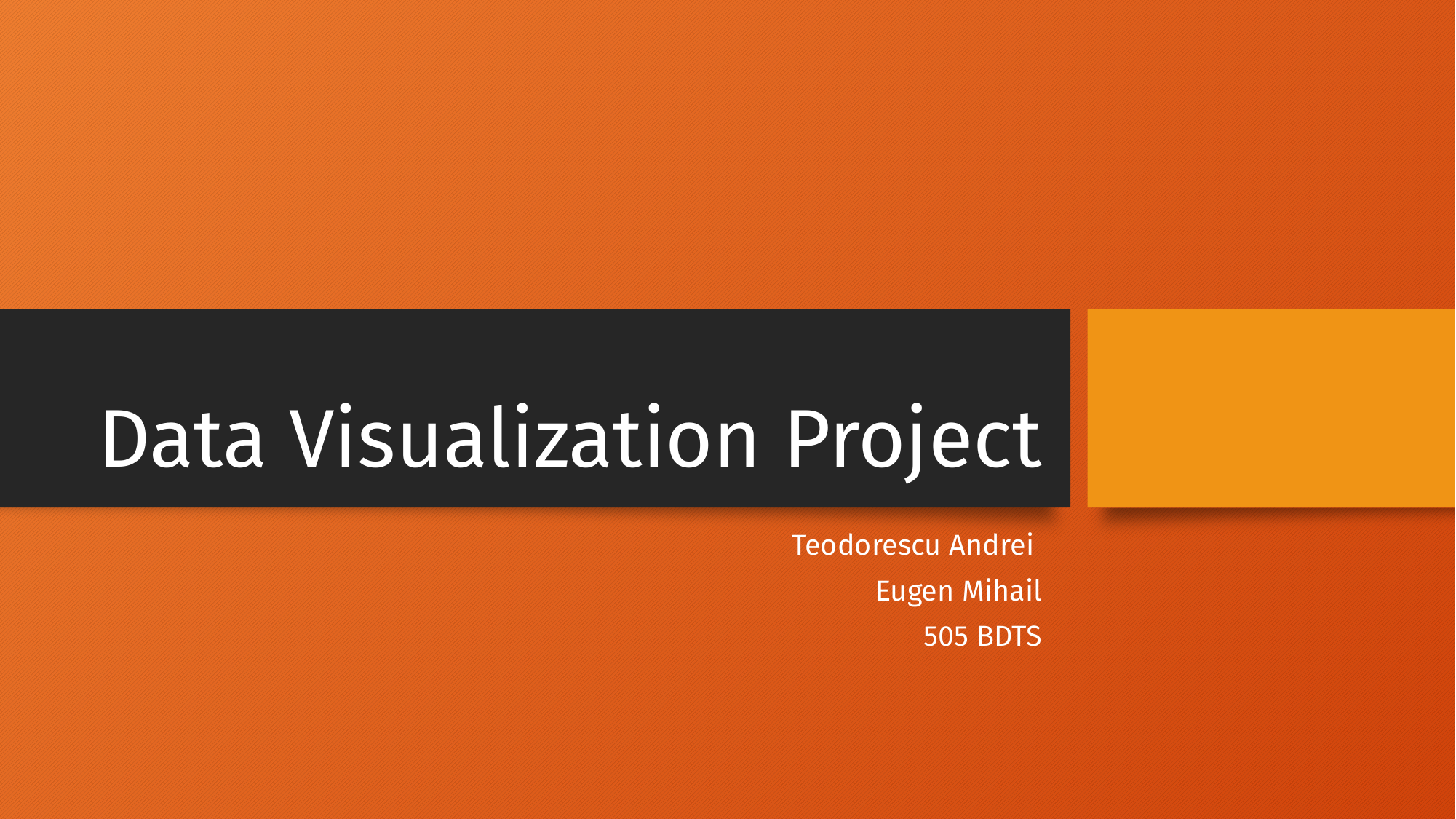

# Data Visualization Project
Teodorescu Andrei
Eugen Mihail
505 BDTS